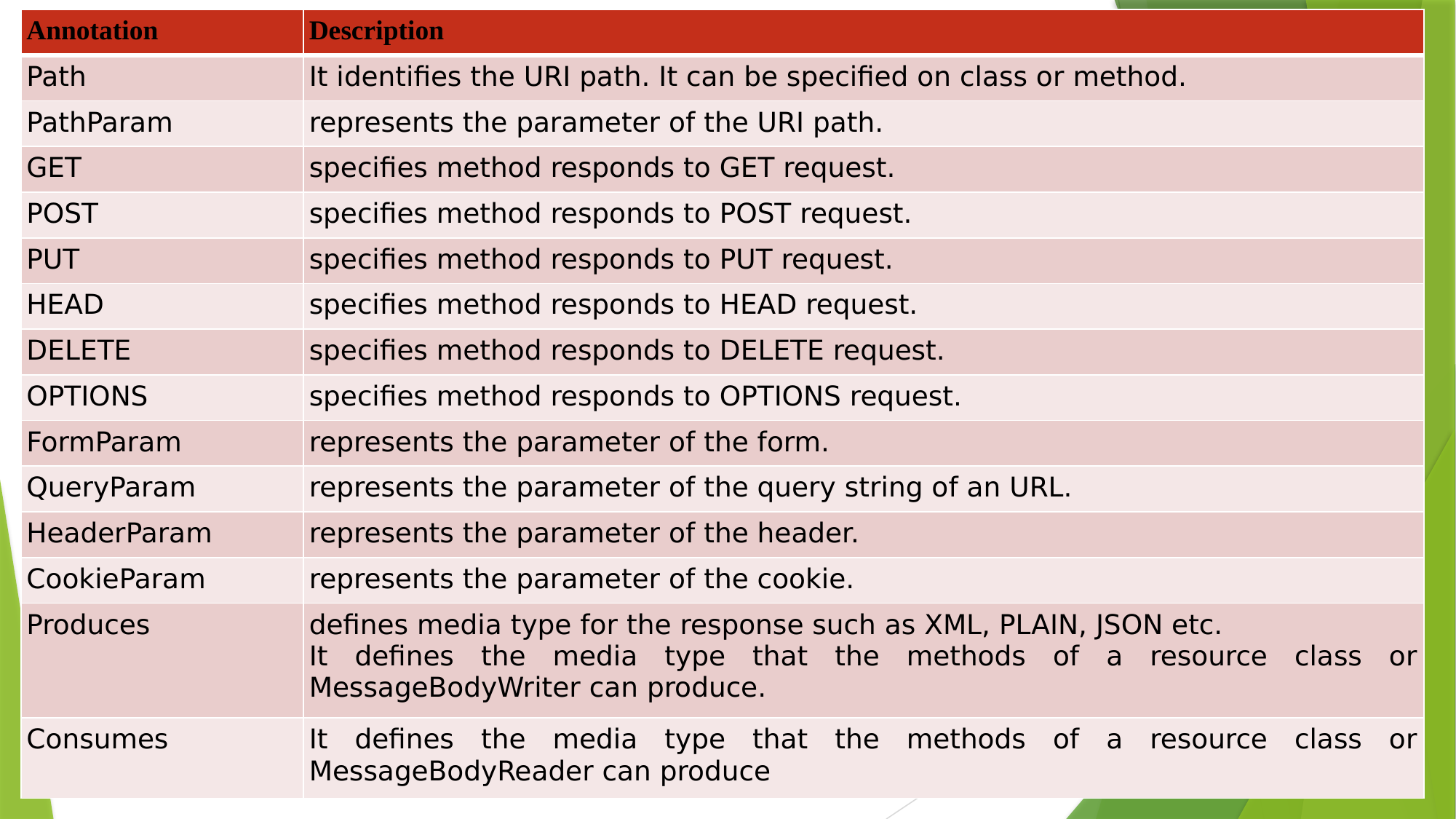

| Annotation | Description |
| --- | --- |
| Path | It identifies the URI path. It can be specified on class or method. |
| PathParam | represents the parameter of the URI path. |
| GET | specifies method responds to GET request. |
| POST | specifies method responds to POST request. |
| PUT | specifies method responds to PUT request. |
| HEAD | specifies method responds to HEAD request. |
| DELETE | specifies method responds to DELETE request. |
| OPTIONS | specifies method responds to OPTIONS request. |
| FormParam | represents the parameter of the form. |
| QueryParam | represents the parameter of the query string of an URL. |
| HeaderParam | represents the parameter of the header. |
| CookieParam | represents the parameter of the cookie. |
| Produces | defines media type for the response such as XML, PLAIN, JSON etc. It defines the media type that the methods of a resource class or MessageBodyWriter can produce. |
| Consumes | It defines the media type that the methods of a resource class or MessageBodyReader can produce |